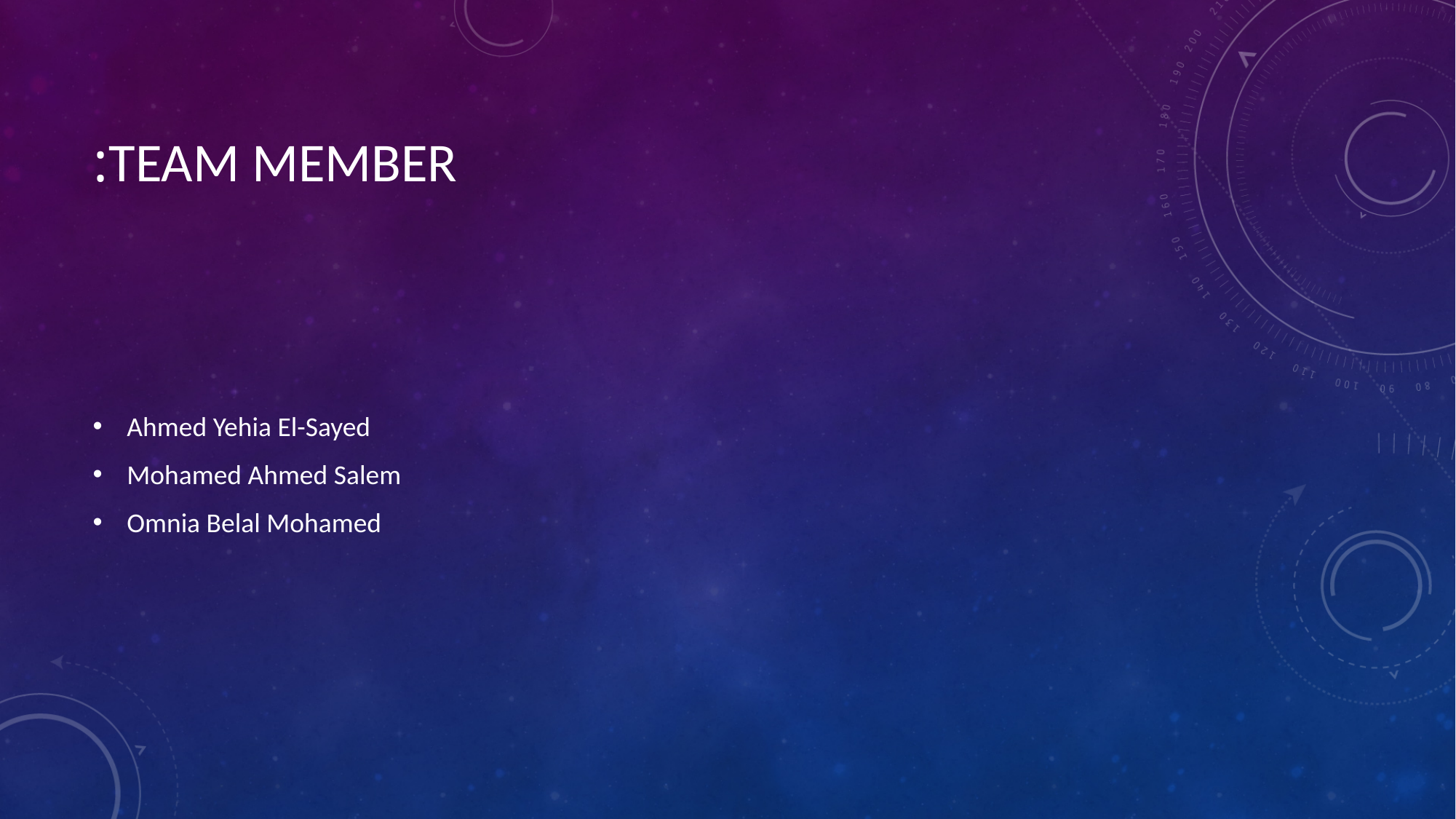

# Team Member:
Ahmed Yehia El-Sayed
Mohamed Ahmed Salem
Omnia Belal Mohamed